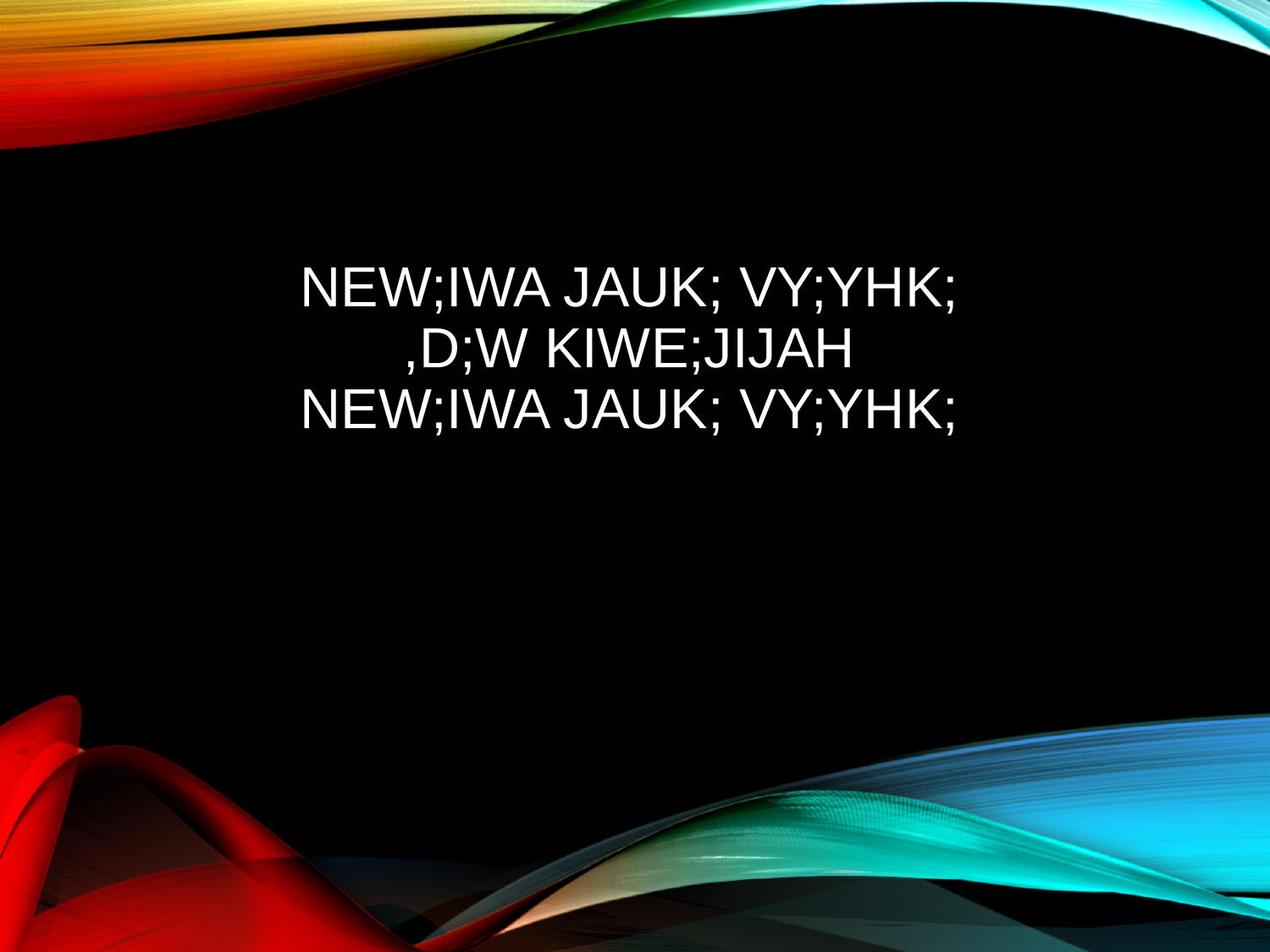

# New;iwa Jauk; vy;yhk; ,d;W kiwe;jijah New;iwa Jauk; vy;yhk;